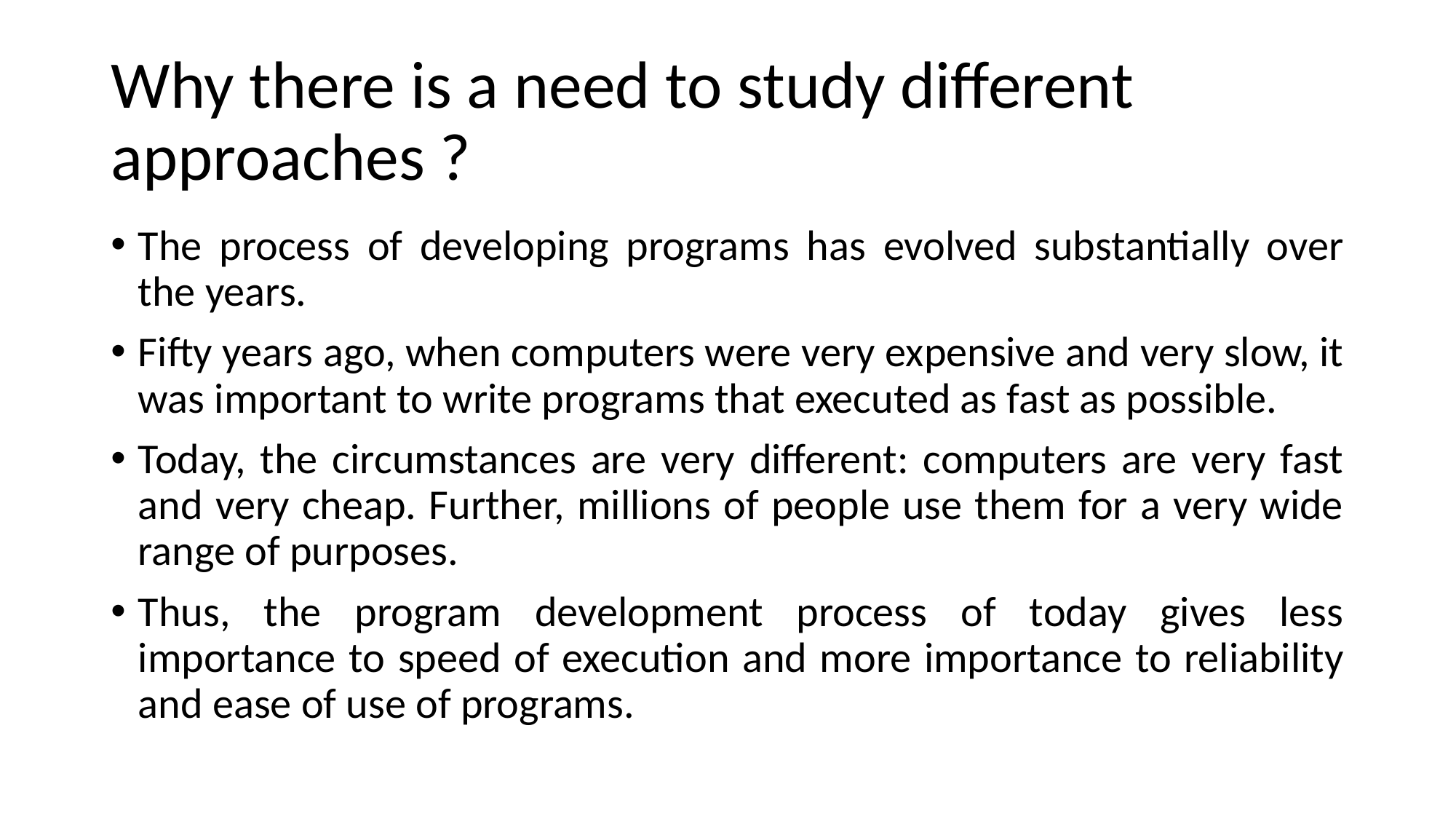

# Why there is a need to study different approaches ?
The process of developing programs has evolved substantially over the years.
Fifty years ago, when computers were very expensive and very slow, it was important to write programs that executed as fast as possible.
Today, the circumstances are very different: computers are very fast and very cheap. Further, millions of people use them for a very wide range of purposes.
Thus, the program development process of today gives less importance to speed of execution and more importance to reliability and ease of use of programs.